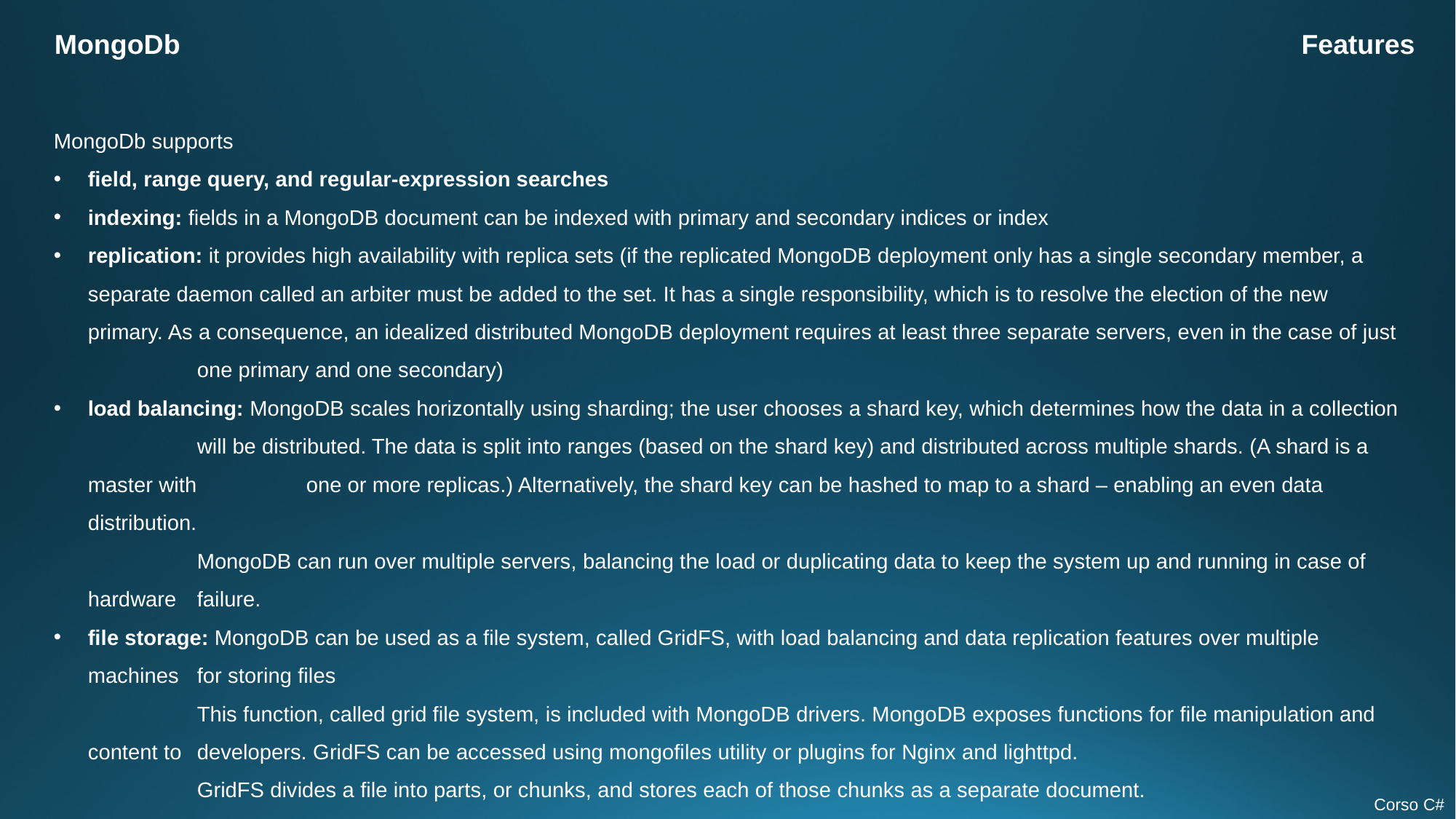

MongoDb
Features
MongoDb supports
field, range query, and regular-expression searches
indexing: fields in a MongoDB document can be indexed with primary and secondary indices or index
replication: it provides high availability with replica sets (if the replicated MongoDB deployment only has a single secondary member, a 	separate daemon called an arbiter must be added to the set. It has a single responsibility, which is to resolve the election of the new 	primary. As a consequence, an idealized distributed MongoDB deployment requires at least three separate servers, even in the case of just 	one primary and one secondary)
load balancing: MongoDB scales horizontally using sharding; the user chooses a shard key, which determines how the data in a collection 	will be distributed. The data is split into ranges (based on the shard key) and distributed across multiple shards. (A shard is a master with 	one or more replicas.) Alternatively, the shard key can be hashed to map to a shard – enabling an even data distribution.
	MongoDB can run over multiple servers, balancing the load or duplicating data to keep the system up and running in case of hardware 	failure.
file storage: MongoDB can be used as a file system, called GridFS, with load balancing and data replication features over multiple machines 	for storing files
	This function, called grid file system, is included with MongoDB drivers. MongoDB exposes functions for file manipulation and content to 	developers. GridFS can be accessed using mongofiles utility or plugins for Nginx and lighttpd.
	GridFS divides a file into parts, or chunks, and stores each of those chunks as a separate document.
Corso C#